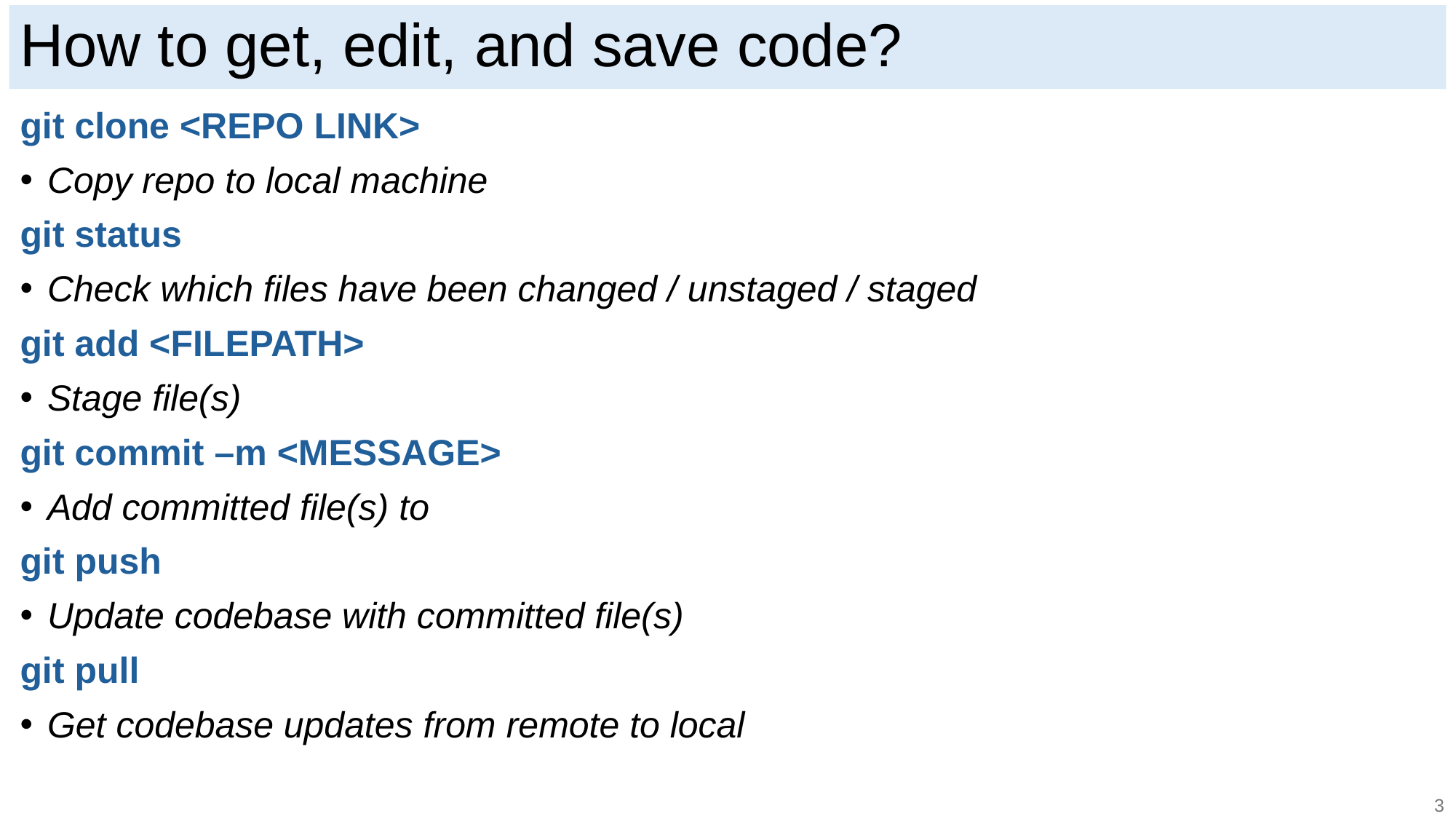

How to get, edit, and save code?
git clone <REPO LINK>
Copy repo to local machine
git status
Check which files have been changed / unstaged / staged
git add <FILEPATH>
Stage file(s)
git commit –m <MESSAGE>
Add committed file(s) to
git push
Update codebase with committed file(s)
git pull
Get codebase updates from remote to local
3